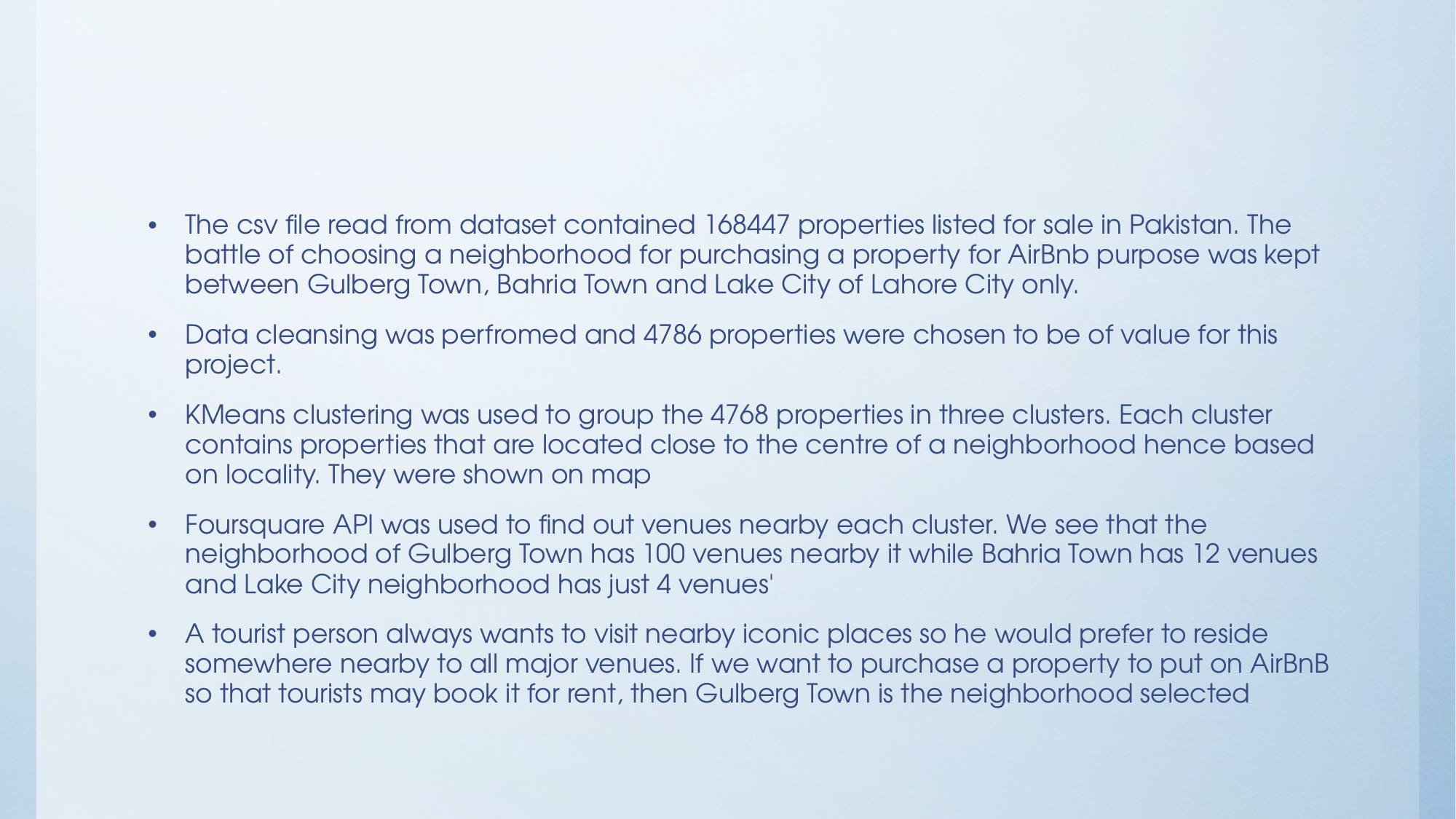

#
The csv file read from dataset contained 168447 properties listed for sale in Pakistan. The battle of choosing a neighborhood for purchasing a property for AirBnb purpose was kept between Gulberg Town, Bahria Town and Lake City of Lahore City only.
Data cleansing was perfromed and 4786 properties were chosen to be of value for this project.
KMeans clustering was used to group the 4768 properties in three clusters. Each cluster contains properties that are located close to the centre of a neighborhood hence based on locality. They were shown on map
Foursquare API was used to find out venues nearby each cluster. We see that the neighborhood of Gulberg Town has 100 venues nearby it while Bahria Town has 12 venues and Lake City neighborhood has just 4 venues'
A tourist person always wants to visit nearby iconic places so he would prefer to reside somewhere nearby to all major venues. If we want to purchase a property to put on AirBnB so that tourists may book it for rent, then Gulberg Town is the neighborhood selected